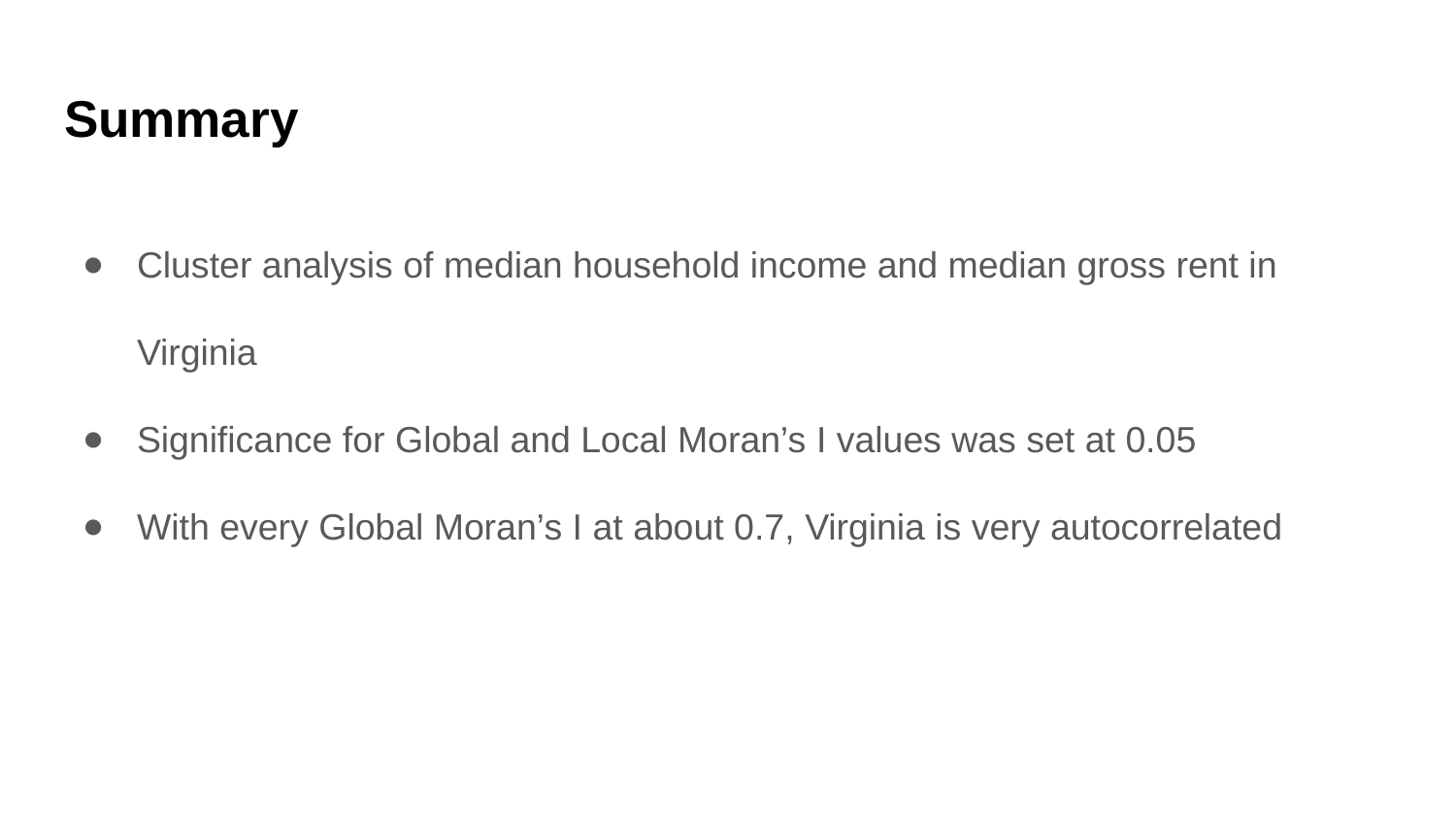

# Summary
Cluster analysis of median household income and median gross rent in Virginia
Significance for Global and Local Moran’s I values was set at 0.05
With every Global Moran’s I at about 0.7, Virginia is very autocorrelated